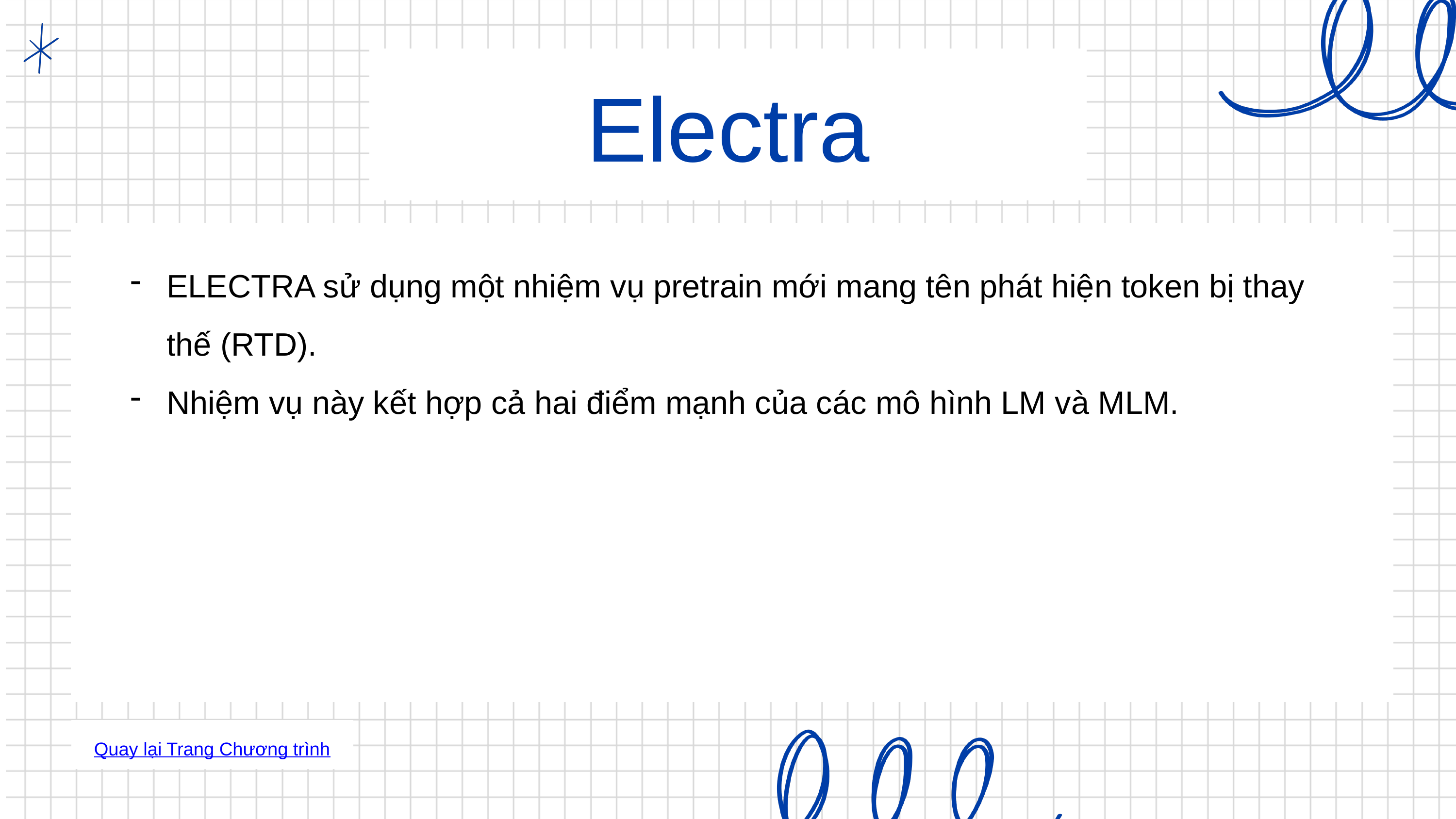

Electra

ELECTRA sử dụng một nhiệm vụ pretrain mới mang tên phát hiện token bị thay thế (RTD).
Nhiệm vụ này kết hợp cả hai điểm mạnh của các mô hình LM và MLM.

Quay lại Trang Chương trình